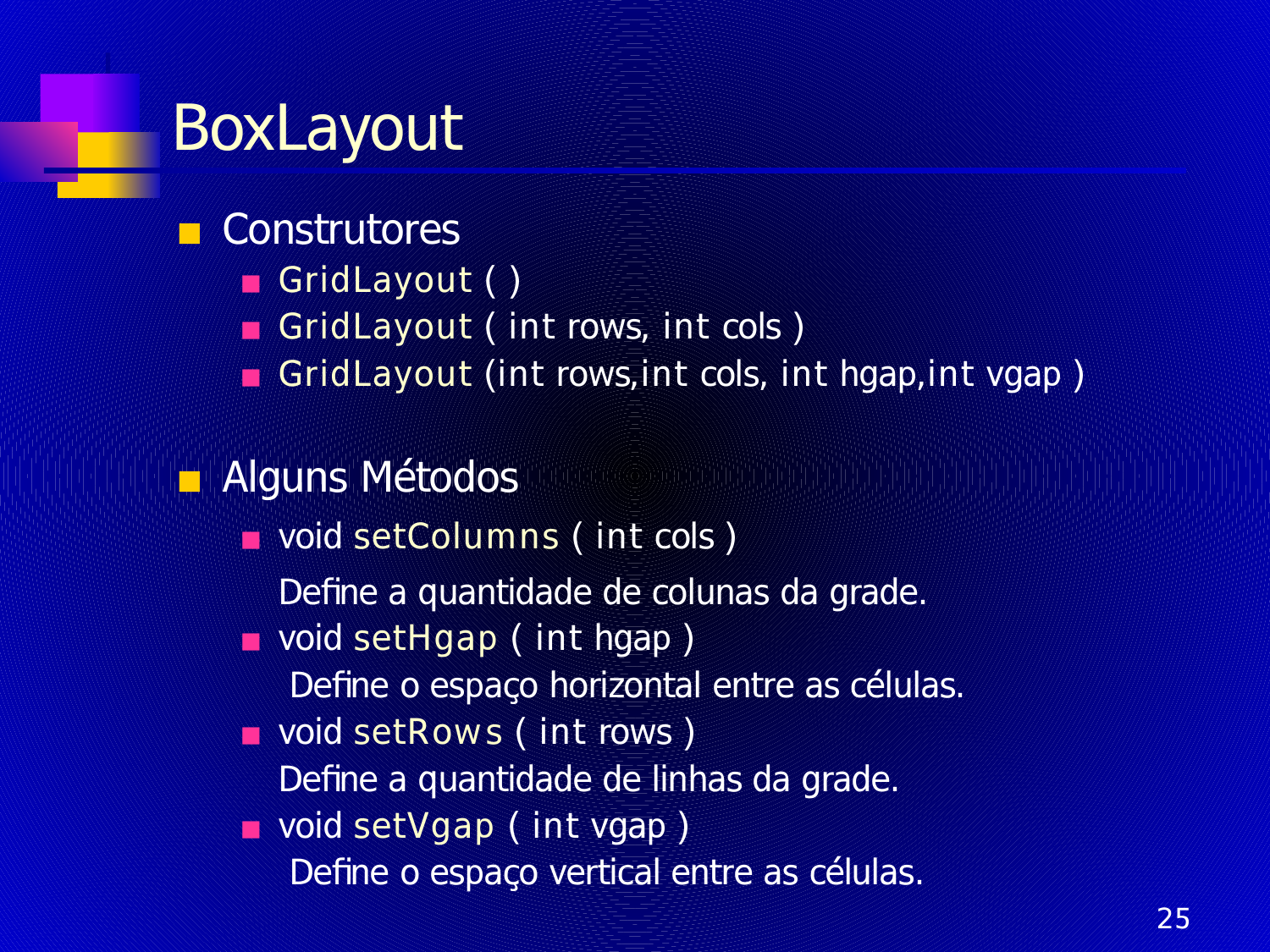

BoxLayout
Construtores
GridLayout ( )
GridLayout ( int rows, int cols )
GridLayout (int rows,int cols, int hgap,int vgap )
Alguns Métodos
void setColumns ( int cols )
	Define a quantidade de colunas da grade.
void setHgap ( int hgap )
	 Define o espaço horizontal entre as células.
void setRows ( int rows )
	Define a quantidade de linhas da grade.
void setVgap ( int vgap )
	 Define o espaço vertical entre as células.
25